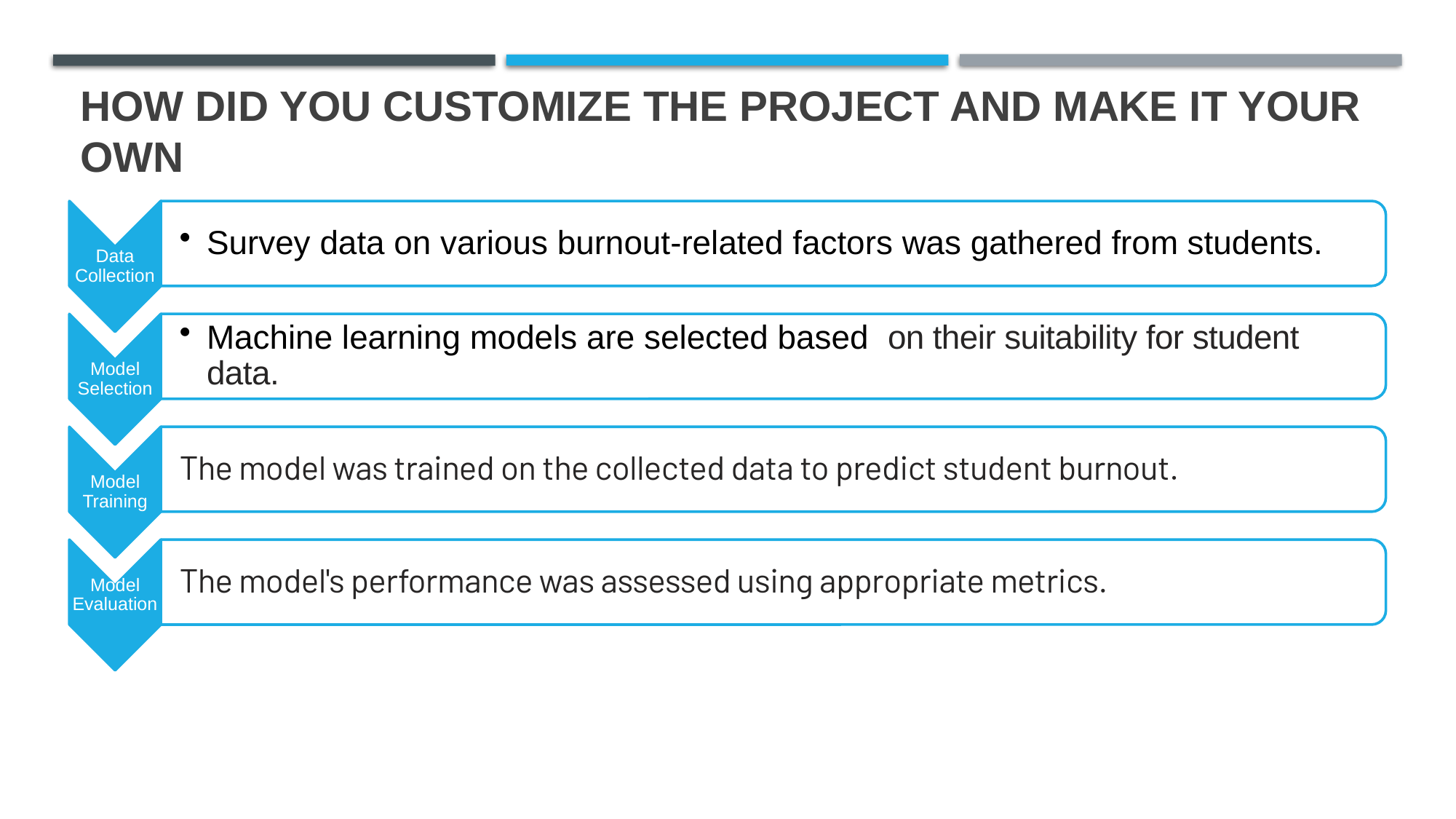

# How did you customize the project and make it your own
Data Collection
Survey data on various burnout-related factors was gathered from students.
Model Selection
Machine learning models are selected based  on their suitability for student data.
Model Training
The model was trained on the collected data to predict student burnout.
Model Evaluation
The model's performance was assessed using appropriate metrics.